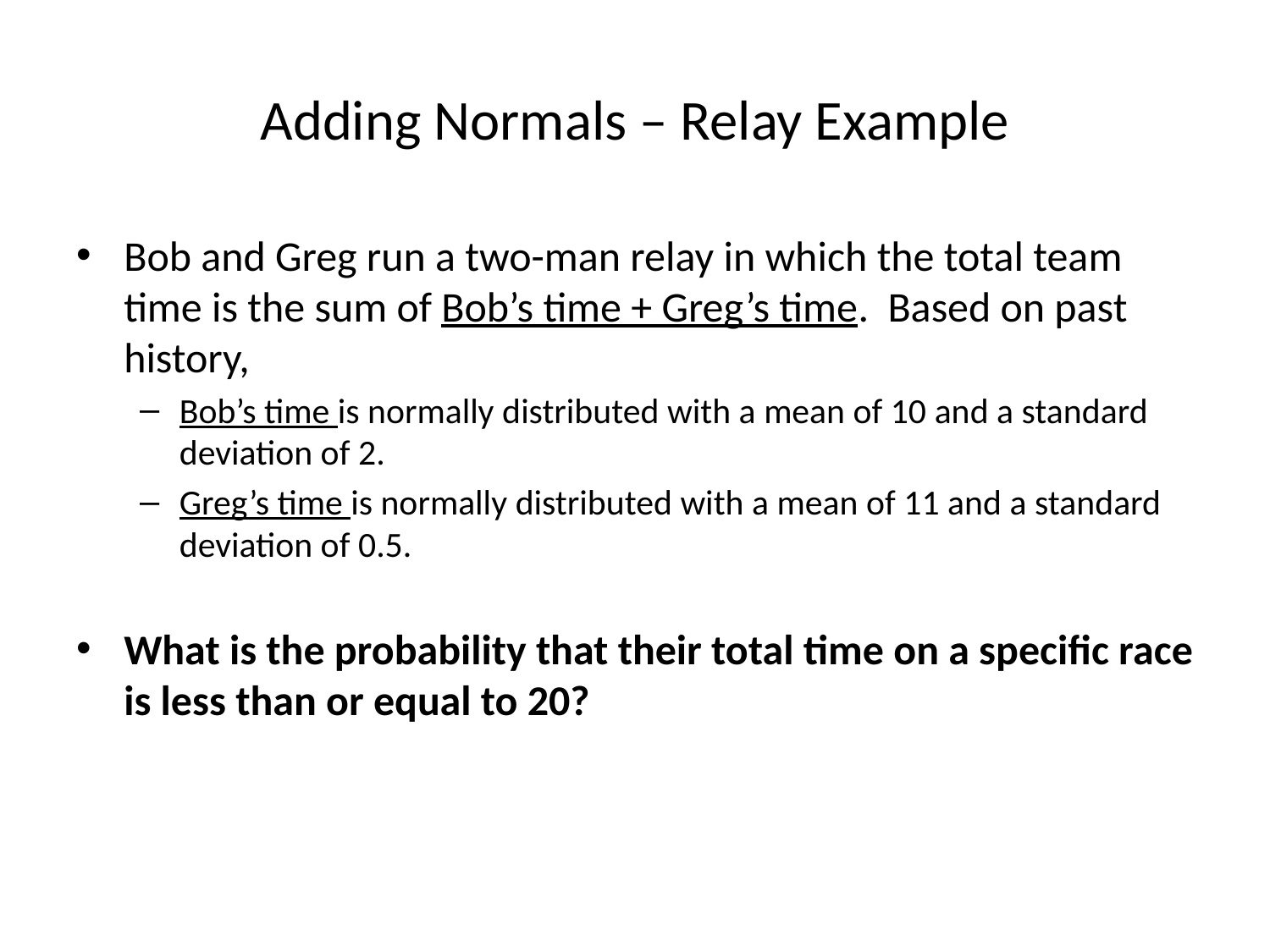

# Adding Normals – Relay Example
Bob and Greg run a two-man relay in which the total team time is the sum of Bob’s time + Greg’s time.  Based on past history,
Bob’s time is normally distributed with a mean of 10 and a standard deviation of 2.
Greg’s time is normally distributed with a mean of 11 and a standard deviation of 0.5.

What is the probability that their total time on a specific race is less than or equal to 20?